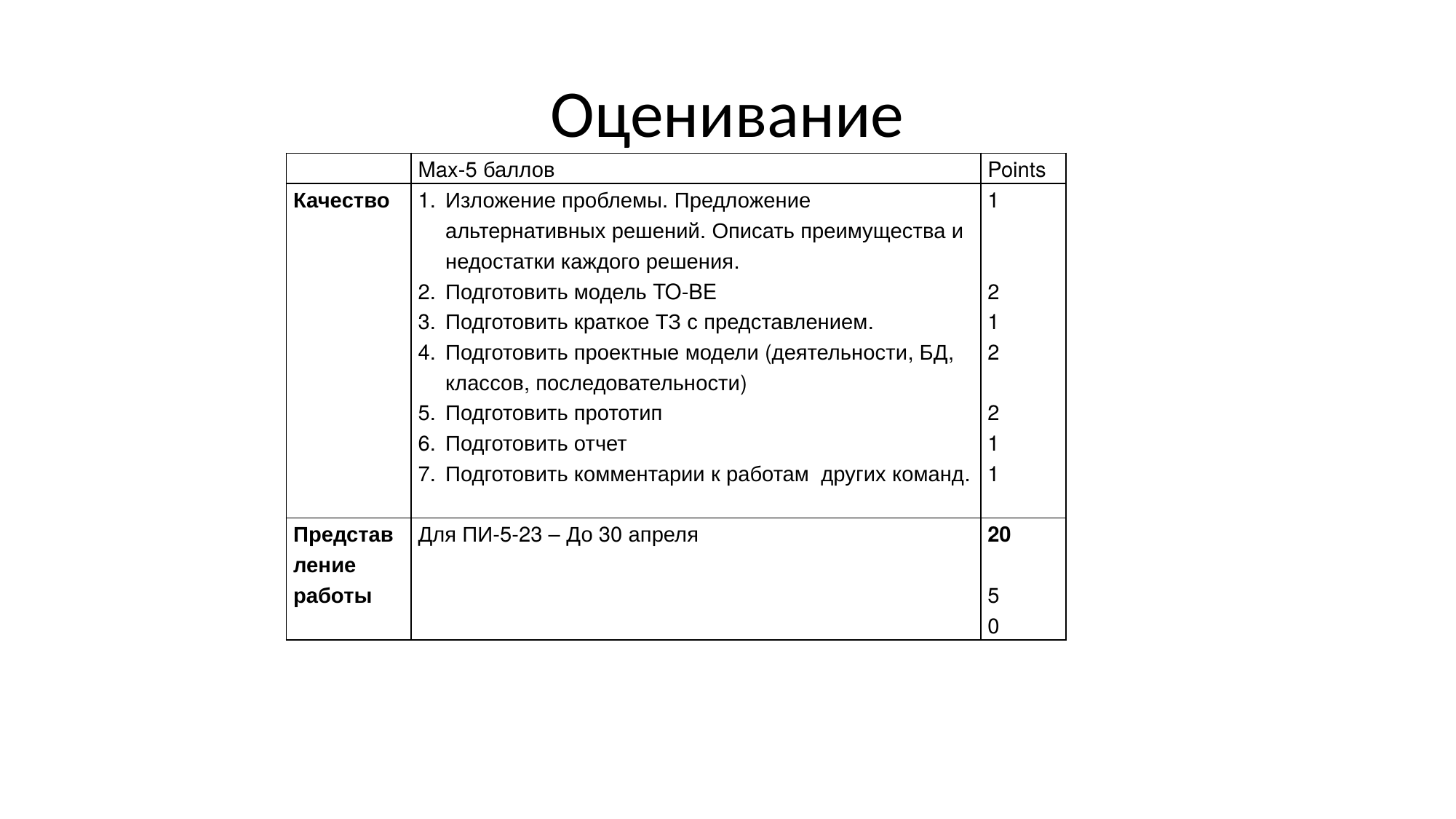

# Оценивание
|  | Max-5 баллов | Points |
| --- | --- | --- |
| Качество | Изложение проблемы. Предложение альтернативных решений. Описать преимущества и недостатки каждого решения. Подготовить модель TO-BE Подготовить краткое ТЗ с представлением. Подготовить проектные модели (деятельности, БД, классов, последовательности) Подготовить прототип Подготовить отчет Подготовить комментарии к работам других команд. | 1 2 1 2 2 1 1 |
| Представление работы | Для ПИ-5-23 – До 30 апреля | 20 5 0 |